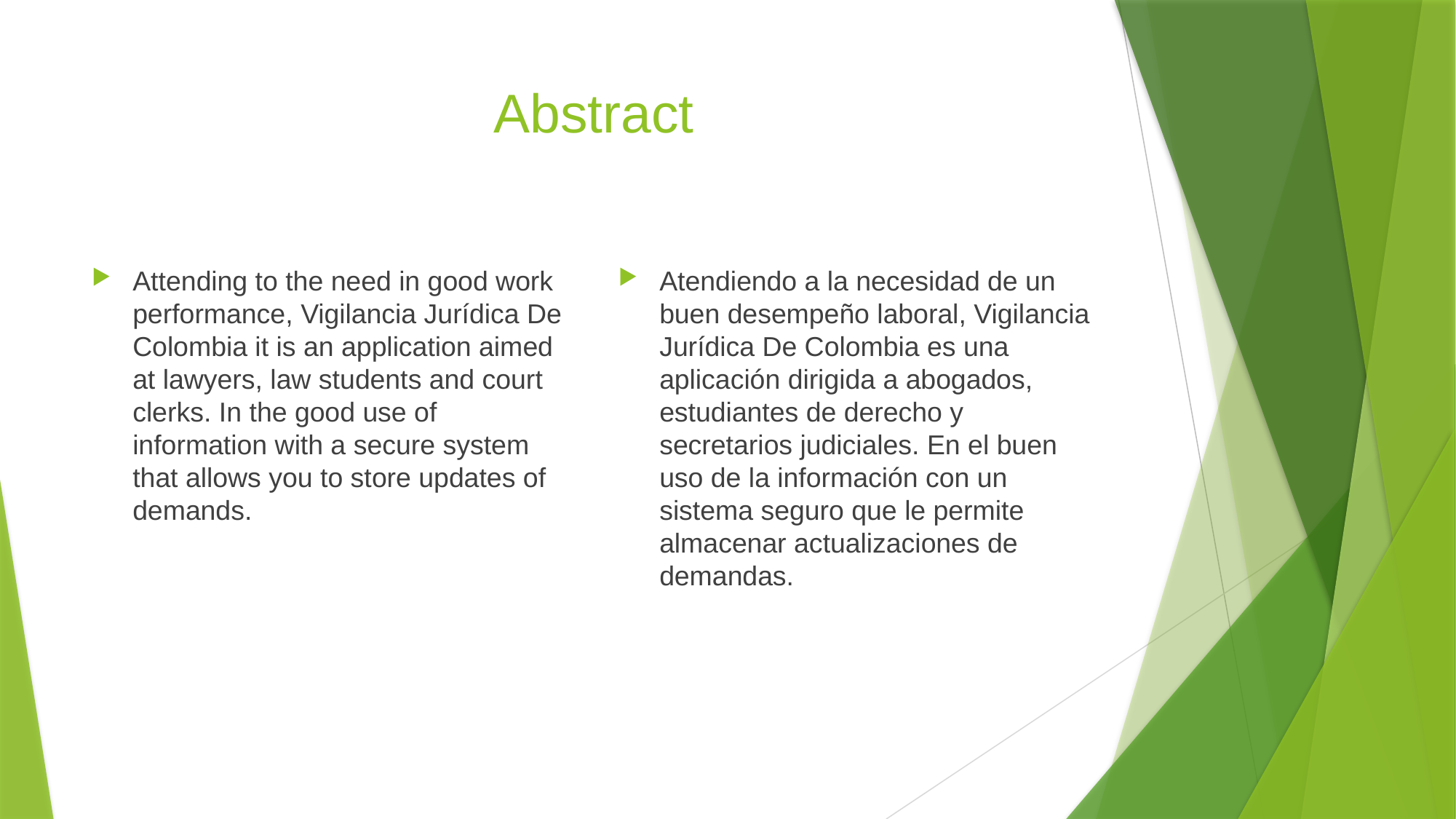

# Abstract
Attending to the need in good work performance, Vigilancia Jurídica De Colombia it is an application aimed at lawyers, law students and court clerks. In the good use of information with a secure system that allows you to store updates of demands.

Atendiendo a la necesidad de un buen desempeño laboral, Vigilancia Jurídica De Colombia es una aplicación dirigida a abogados, estudiantes de derecho y secretarios judiciales. En el buen uso de la información con un sistema seguro que le permite almacenar actualizaciones de demandas.